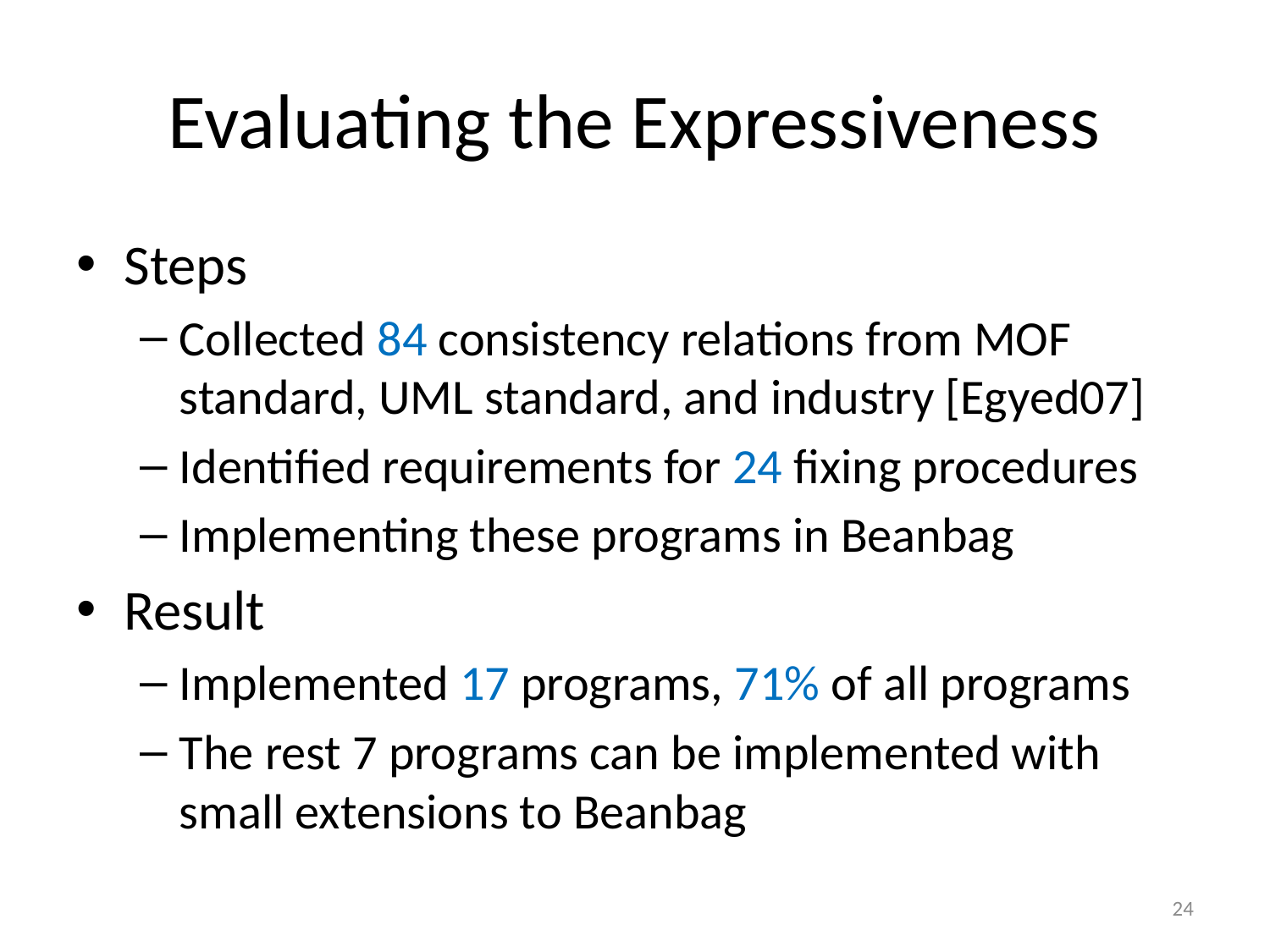

# Evaluating the Expressiveness
Steps
Collected 84 consistency relations from MOF standard, UML standard, and industry [Egyed07]
Identified requirements for 24 fixing procedures
Implementing these programs in Beanbag
Result
Implemented 17 programs, 71% of all programs
The rest 7 programs can be implemented with small extensions to Beanbag
24